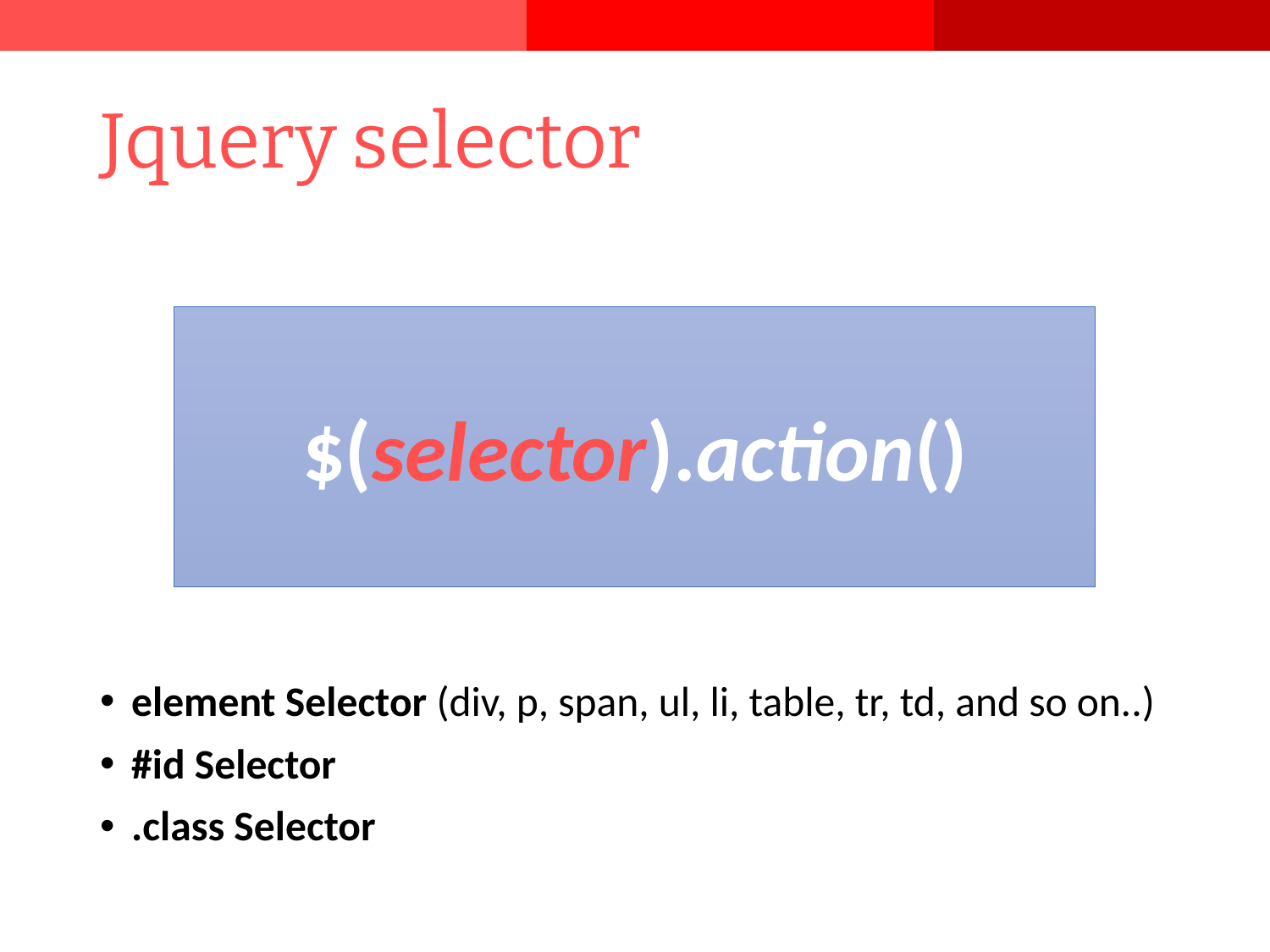

# Jquery selector
$(selector).action()
element Selector (div, p, span, ul, li, table, tr, td, and so on..)
#id Selector
.class Selector